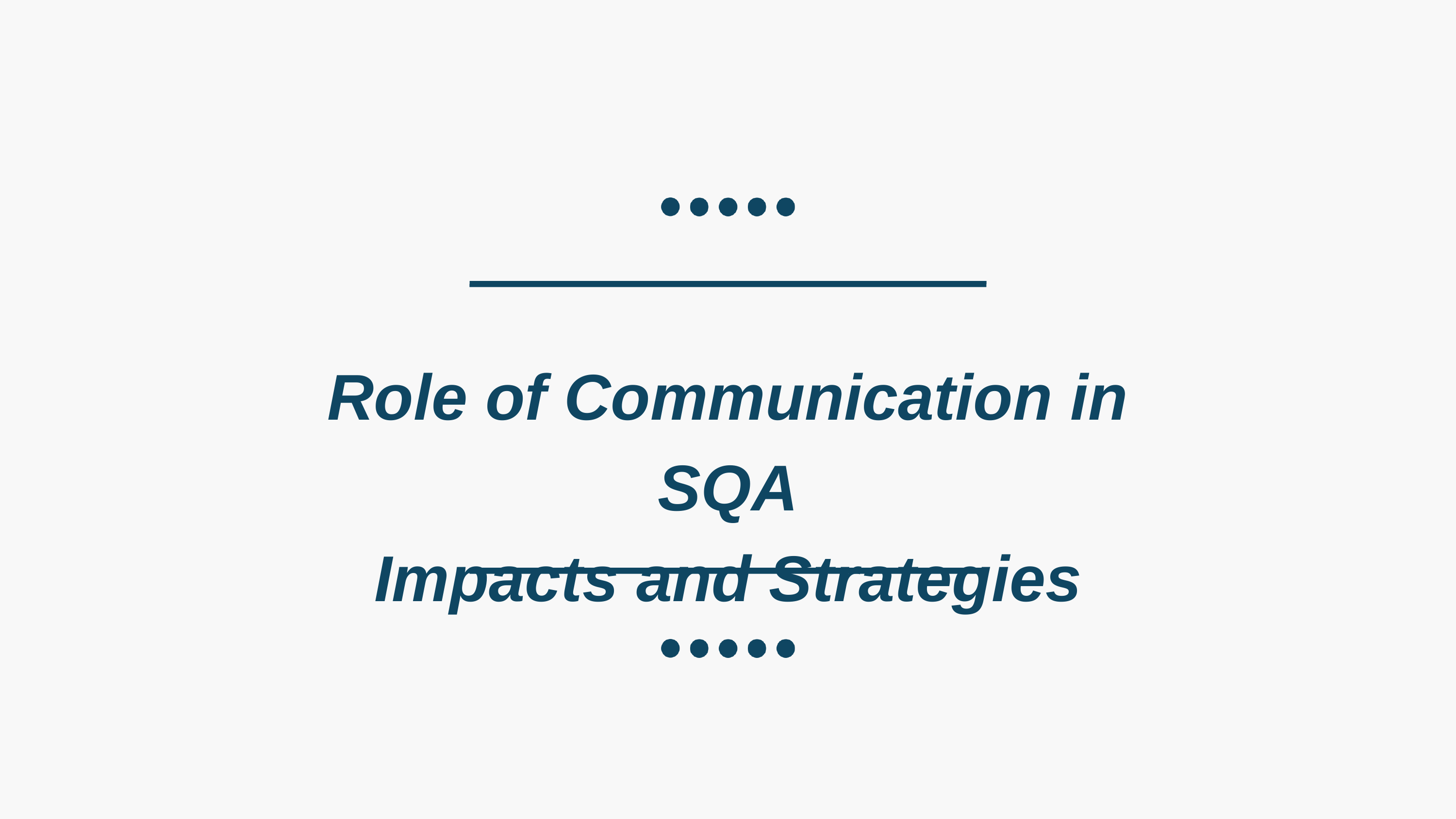

Role of Communication in SQA
Impacts and Strategies